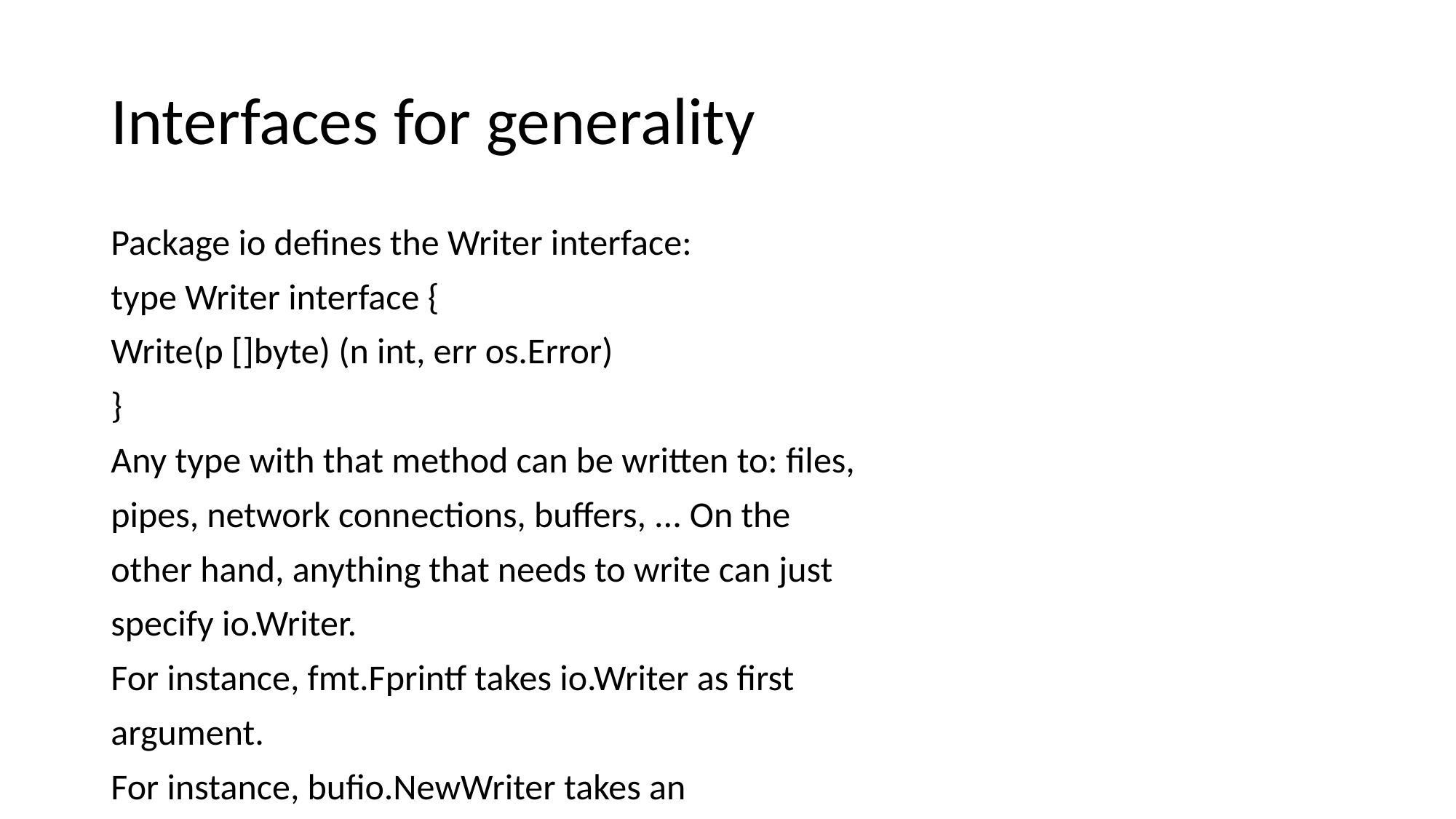

# Interfaces for generality
Package io defines the Writer interface:
type Writer interface {
Write(p []byte) (n int, err os.Error)
}
Any type with that method can be written to: files,
pipes, network connections, buffers, ... On the
other hand, anything that needs to write can just
specify io.Writer.
For instance, fmt.Fprintf takes io.Writer as first
argument.
For instance, bufio.NewWriter takes an
io.Writer in, buffers it, satisfies io.Writer out.
And so on...